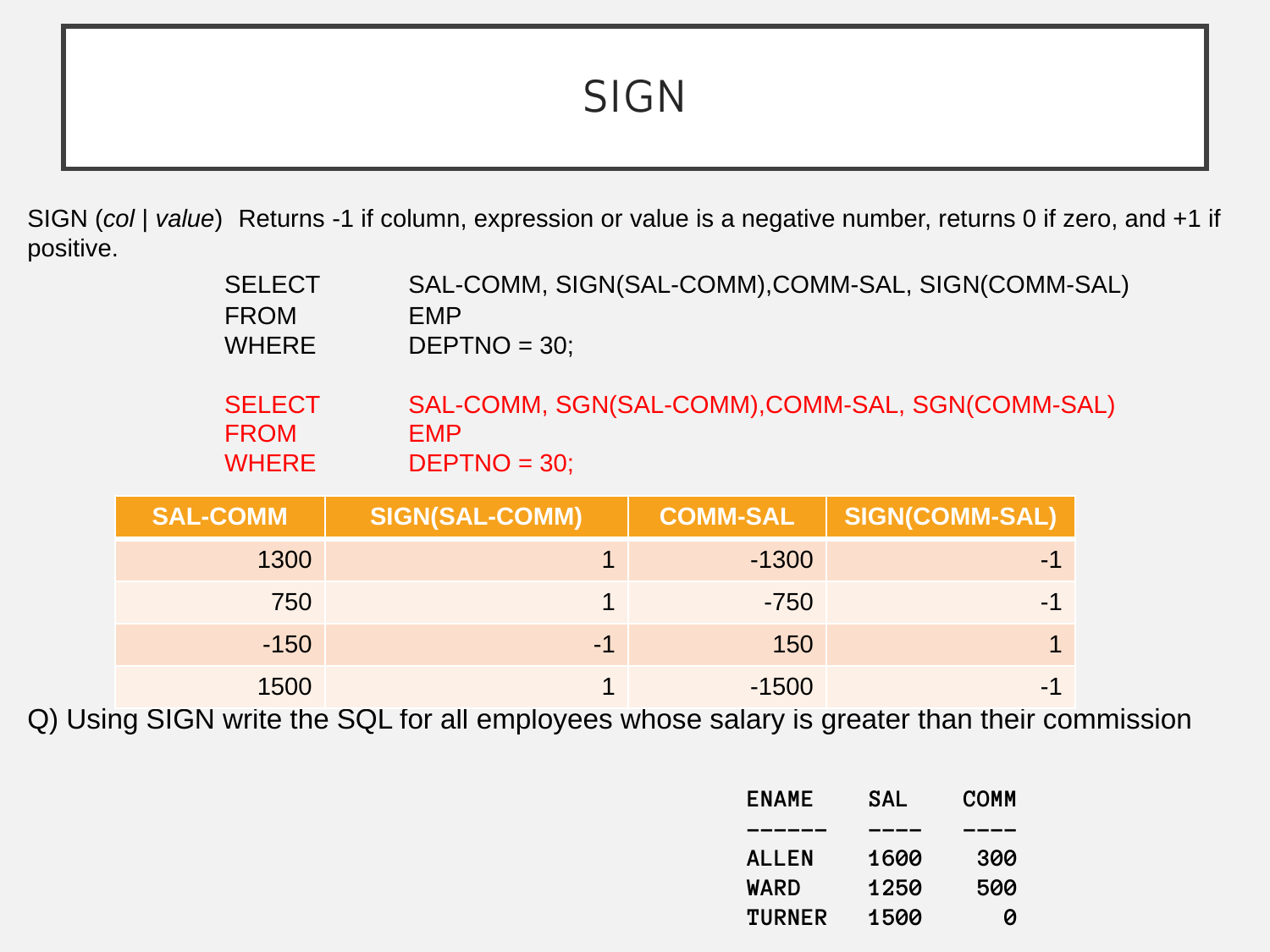

# SIGN
SIGN (col | value)	  Returns -1 if column, expression or value is a negative number, returns 0 if zero, and +1 if positive.
 	SELECT 	SAL-COMM, SIGN(SAL-COMM),COMM-SAL, SIGN(COMM-SAL)
	FROM  	EMP
	WHERE	DEPTNO = 30;

	SELECT 	SAL-COMM, SGN(SAL-COMM),COMM-SAL, SGN(COMM-SAL)
	FROM  	EMP
	WHERE	DEPTNO = 30;

Q) Using SIGN write the SQL for all employees whose salary is greater than their commission
| SAL-COMM | SIGN(SAL-COMM) | COMM-SAL | SIGN(COMM-SAL) |
| --- | --- | --- | --- |
| 1300 | 1 | -1300 | -1 |
| 750 | 1 | -750 | -1 |
| -150 | -1 | 150 | 1 |
| 1500 | 1 | -1500 | -1 |
ENAME    SAL    COMM
------   ----   ----
ALLEN    1600    300
WARD     1250    500
TURNER   1500      0